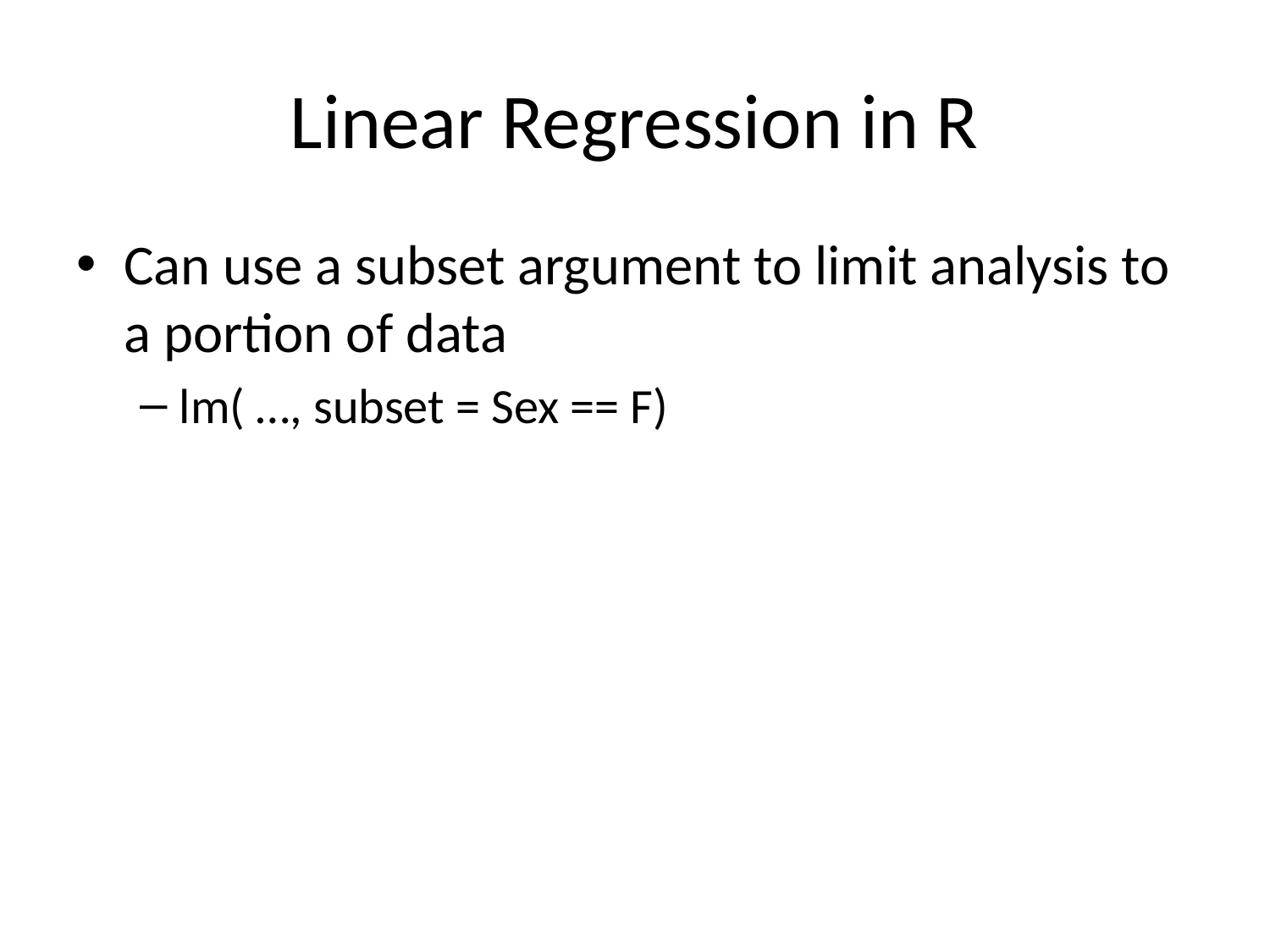

# Linear Regression in R
Can use a subset argument to limit analysis to a portion of data
lm( …, subset = Sex == F)